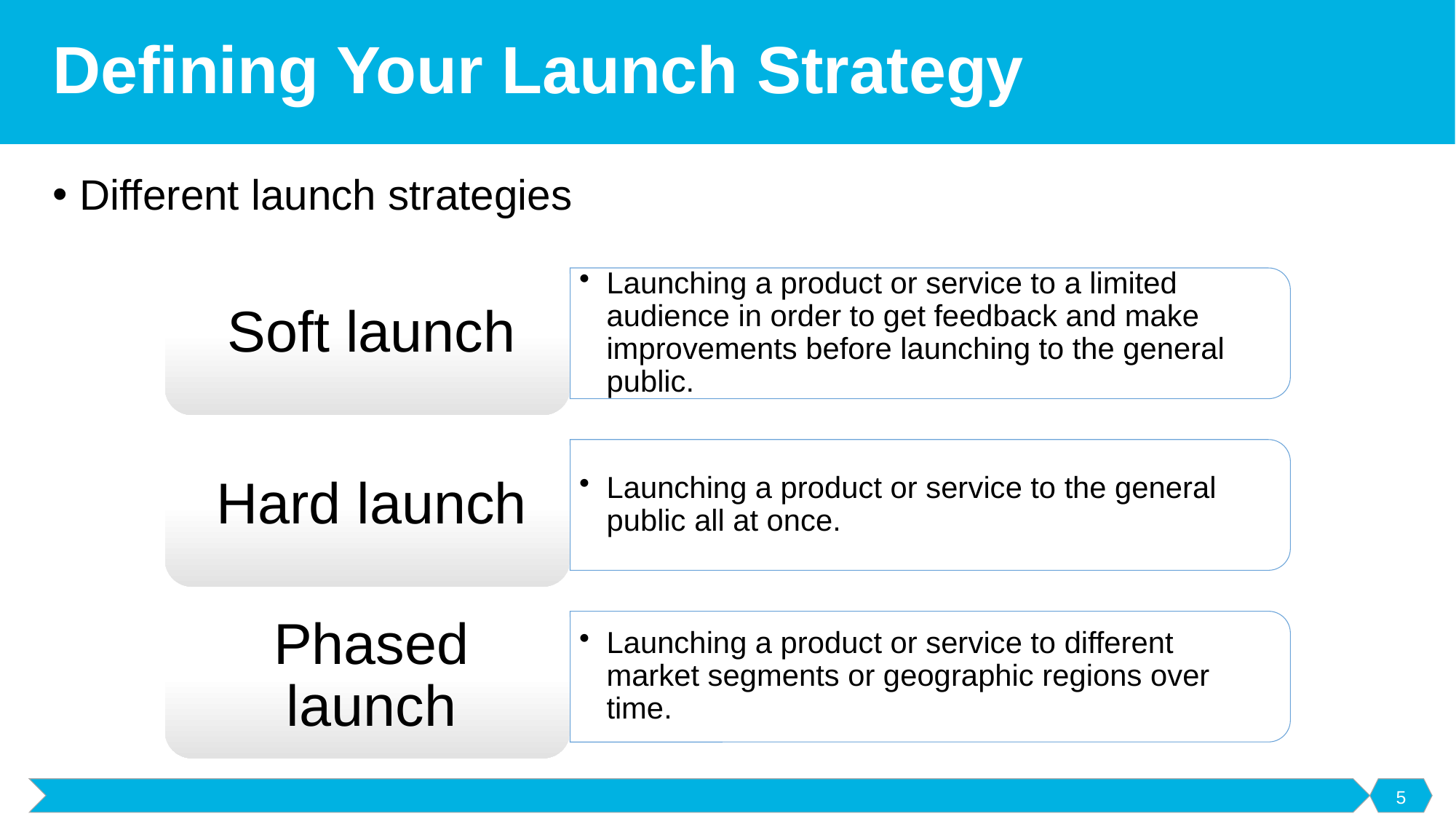

# Defining Your Launch Strategy
Different launch strategies
Launching a product or service to a limited audience in order to get feedback and make improvements before launching to the general public.
Soft launch
Launching a product or service to the general public all at once.
Hard launch
Launching a product or service to different market segments or geographic regions over time.
Phased launch
5